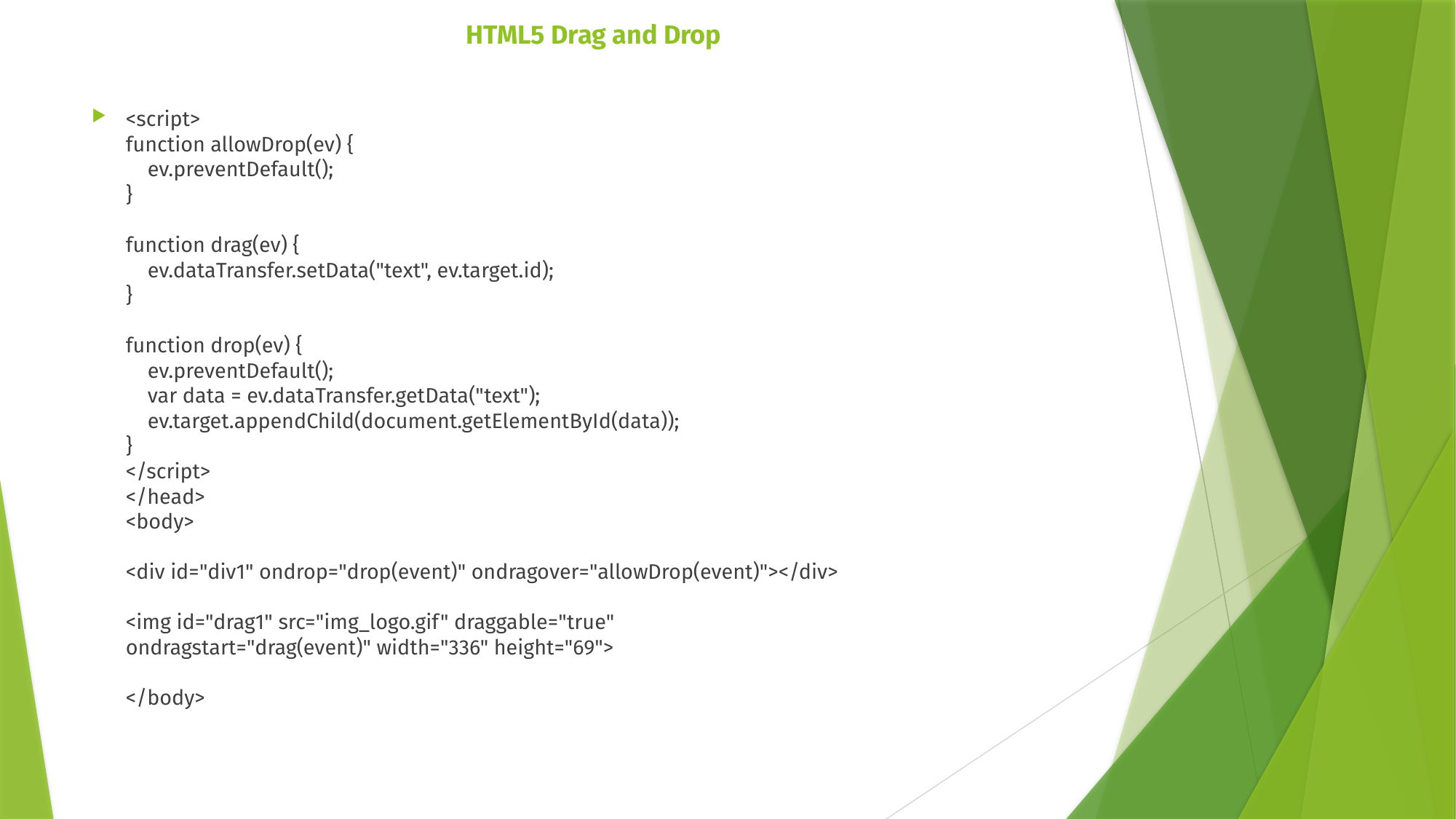

# HTML5 Drag and Drop
<script>
function allowDrop(ev) {
    ev.preventDefault();
}
function drag(ev) {
    ev.dataTransfer.setData("text", ev.target.id);
}
function drop(ev) {
    ev.preventDefault();
    var data = ev.dataTransfer.getData("text");
    ev.target.appendChild(document.getElementById(data));
}
</script>
</head>
<body>
<div id="div1" ondrop="drop(event)" ondragover="allowDrop(event)"></div>
<img id="drag1" src="img_logo.gif" draggable="true"
ondragstart="drag(event)" width="336" height="69">
</body>